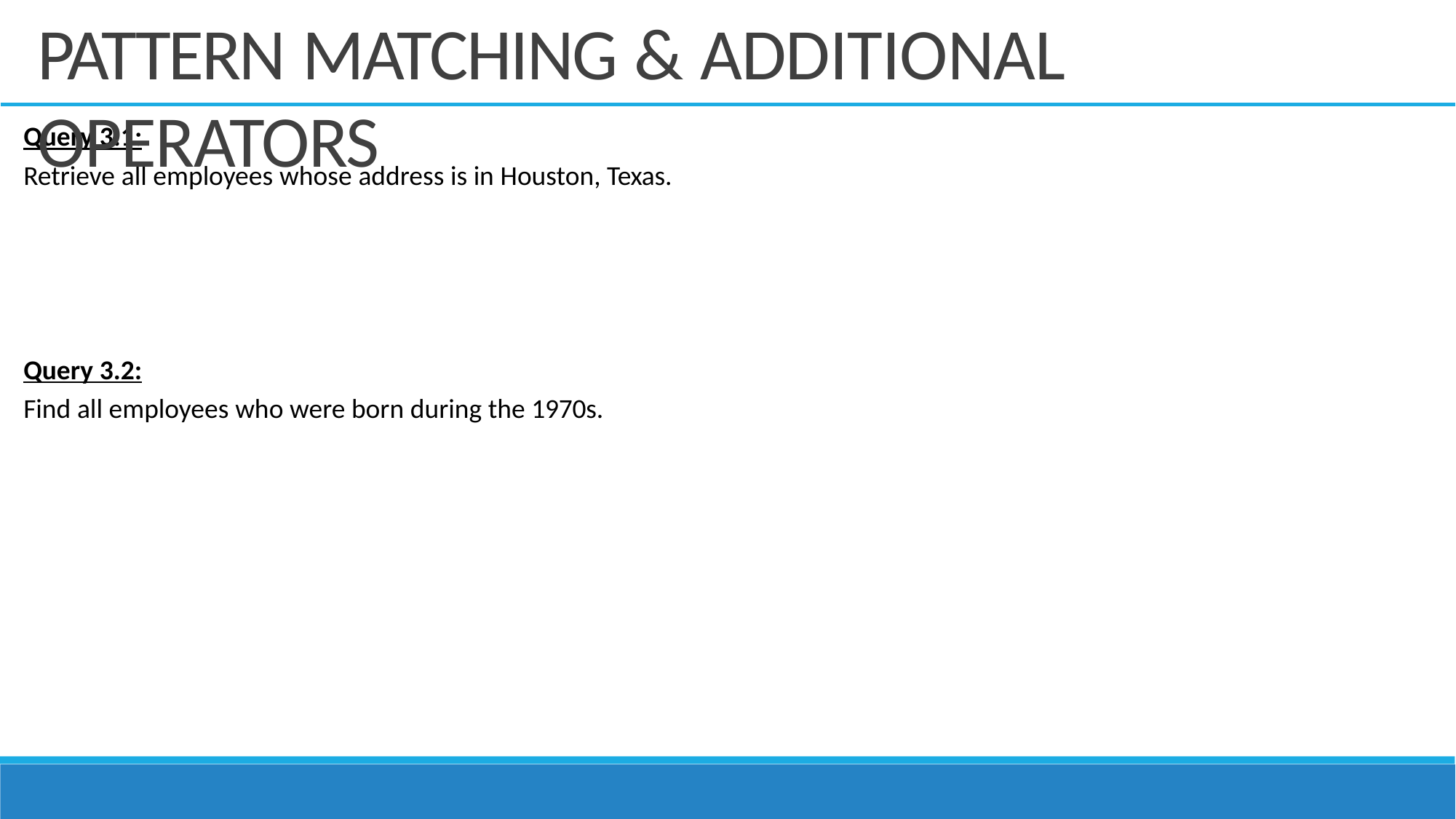

# PATTERN MATCHING & ADDITIONAL OPERATORS

Query 3.1:
Retrieve all employees whose address is in Houston, Texas.

Query 3.2:
Find all employees who were born during the 1970s.